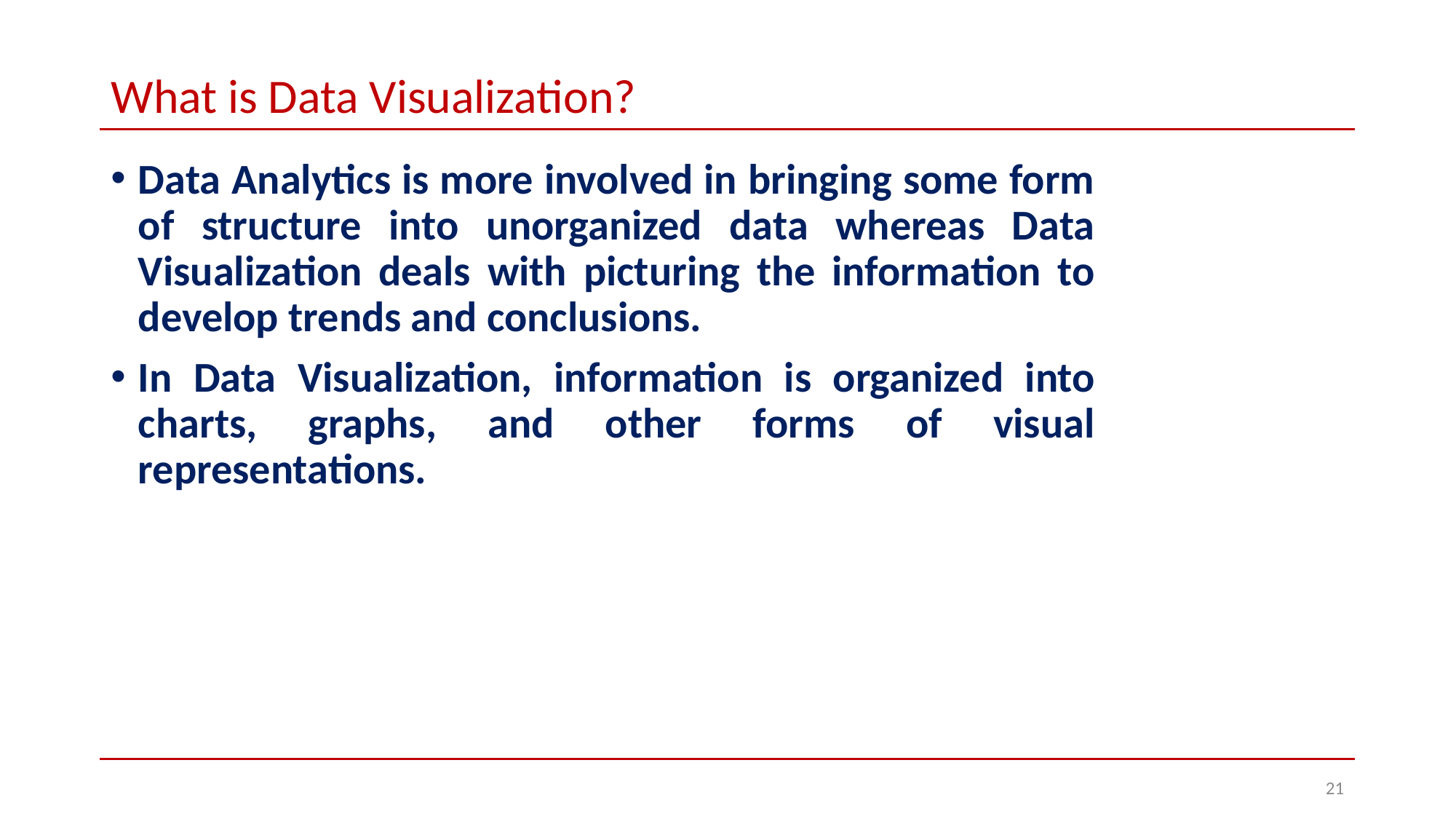

# What is Data Visualization?
Data Analytics is more involved in bringing some form of structure into unorganized data whereas Data Visualization deals with picturing the information to develop trends and conclusions.
In Data Visualization, information is organized into charts, graphs, and other forms of visual representations.
21